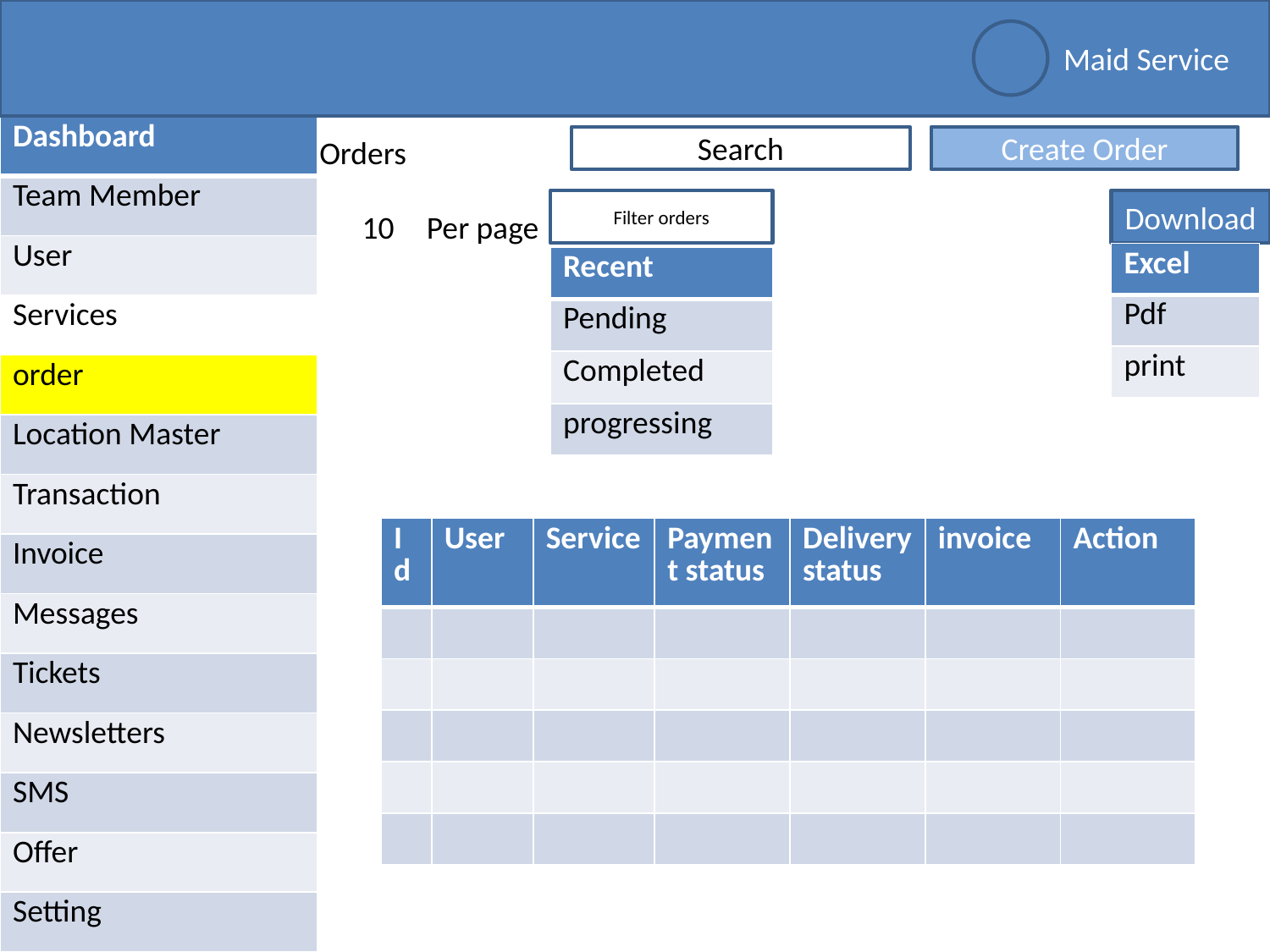

Maid Service

| Dashboard |
| --- |
| Team Member |
| User |
| Services |
| order |
| Location Master |
| Transaction |
| Invoice |
| Messages |
| Tickets |
| Newsletters |
| SMS |
| Offer |
| Setting |
Search
Create Order
Orders
Filter orders
Download
10
Per page
| Excel |
| --- |
| Pdf |
| print |
| Recent |
| --- |
| Pending |
| Completed |
| progressing |
| Id | User | Service | Payment status | Delivery status | invoice | Action |
| --- | --- | --- | --- | --- | --- | --- |
|  |  |  |  |  |  |  |
|  |  |  |  |  |  |  |
|  |  |  |  |  |  |  |
|  |  |  |  |  |  |  |
|  |  |  |  |  |  |  |